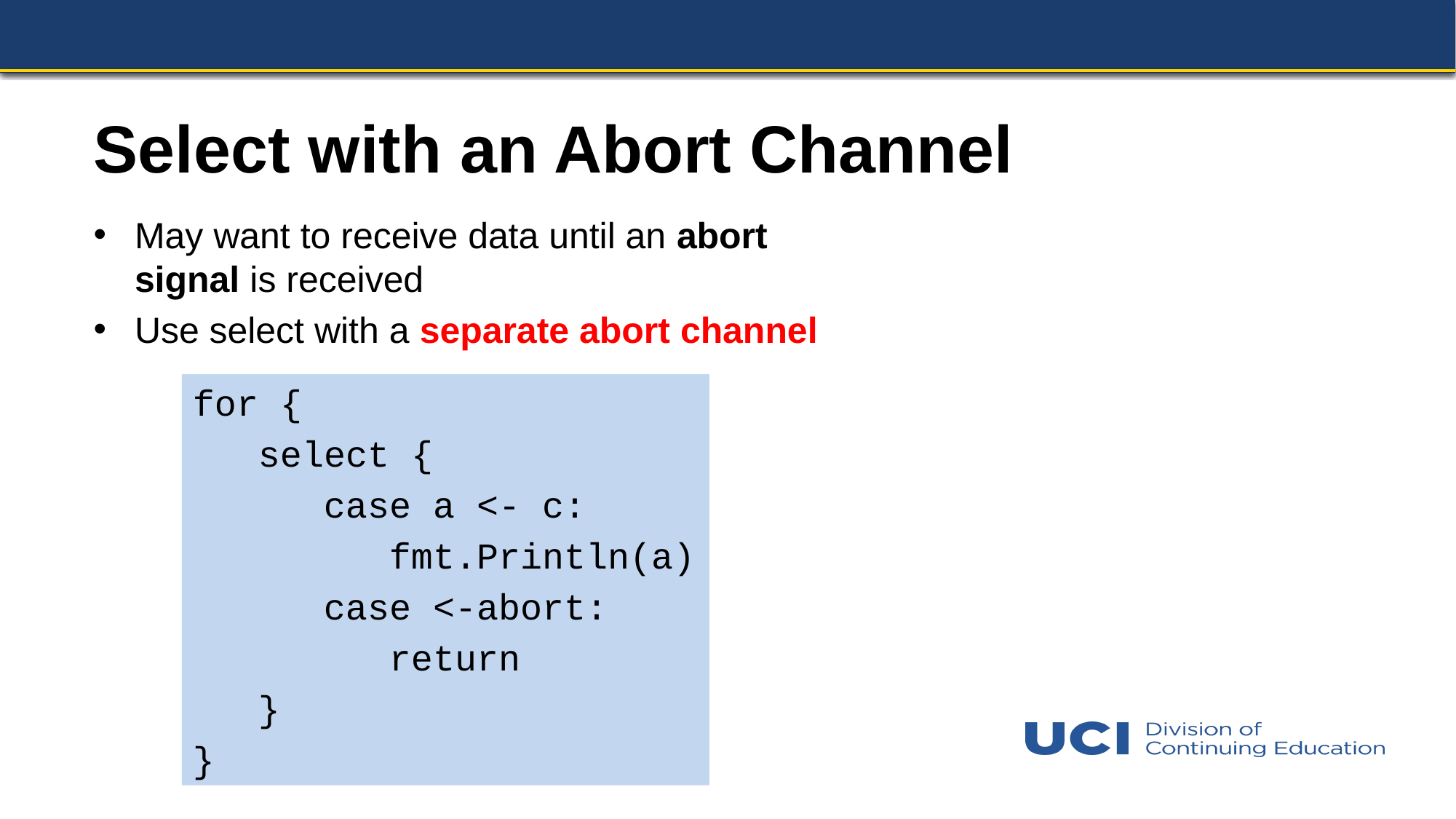

# Select with an Abort Channel
May want to receive data until an abort signal is received
Use select with a separate abort channel
for {
   select {
      case a <- c:
         fmt.Println(a)
      case <-abort:
         return
   }
}